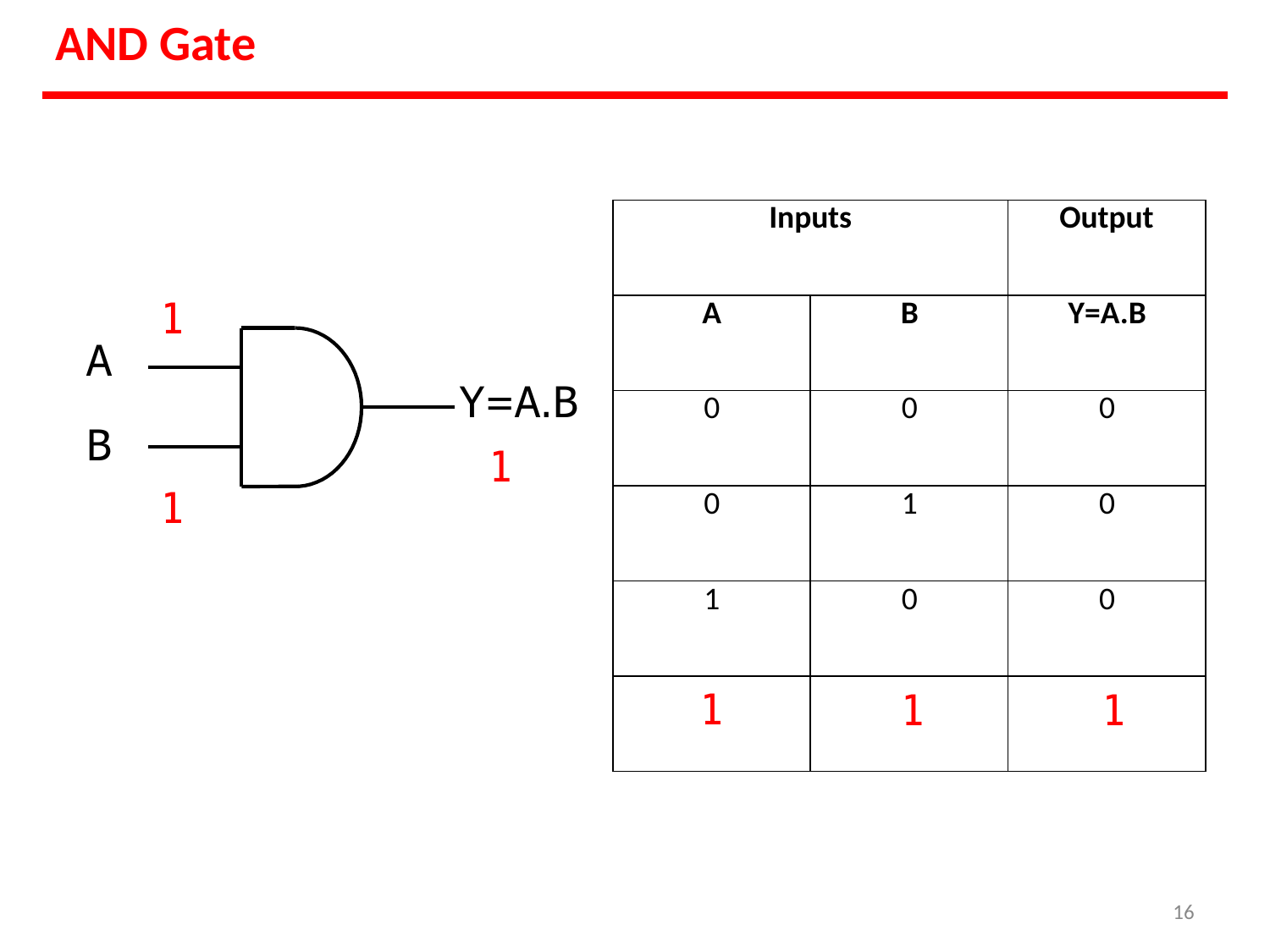

# AND Gate

| Inputs |  | Output |
| --- | --- | --- |
| A | B | Y=A.B |
| 0 | 0 | 0 |
| 0 | 1 | 0 |
| 1 | 0 | 0 |
| 1 | 1 | 1 |
1

A
B
Y=A.B
1

1

16